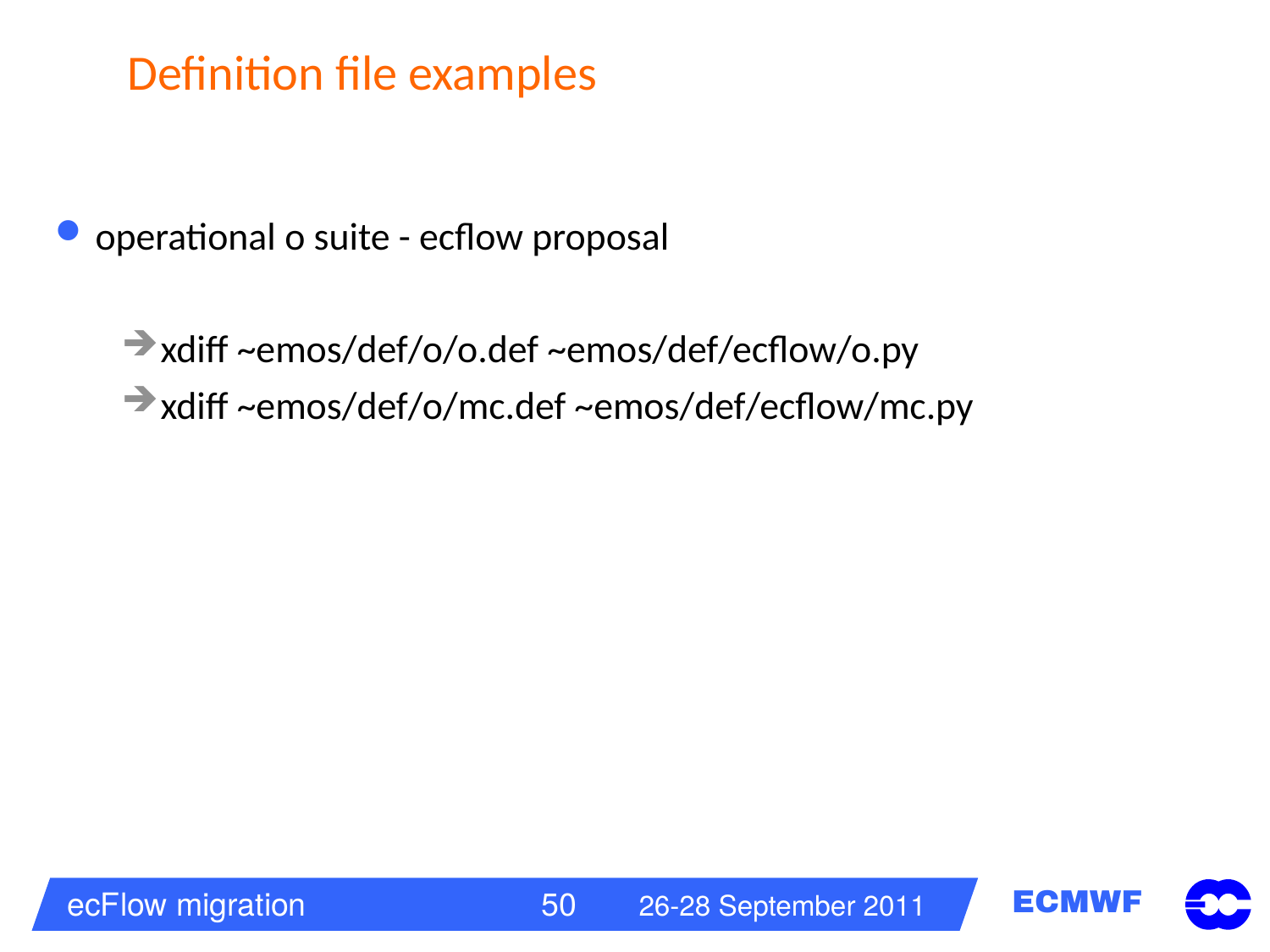

# Definition file examples

operational o suite - ecflow proposal

xdiff ~emos/def/o/o.def ~emos/def/ecflow/o.py
xdiff ~emos/def/o/mc.def ~emos/def/ecflow/mc.py